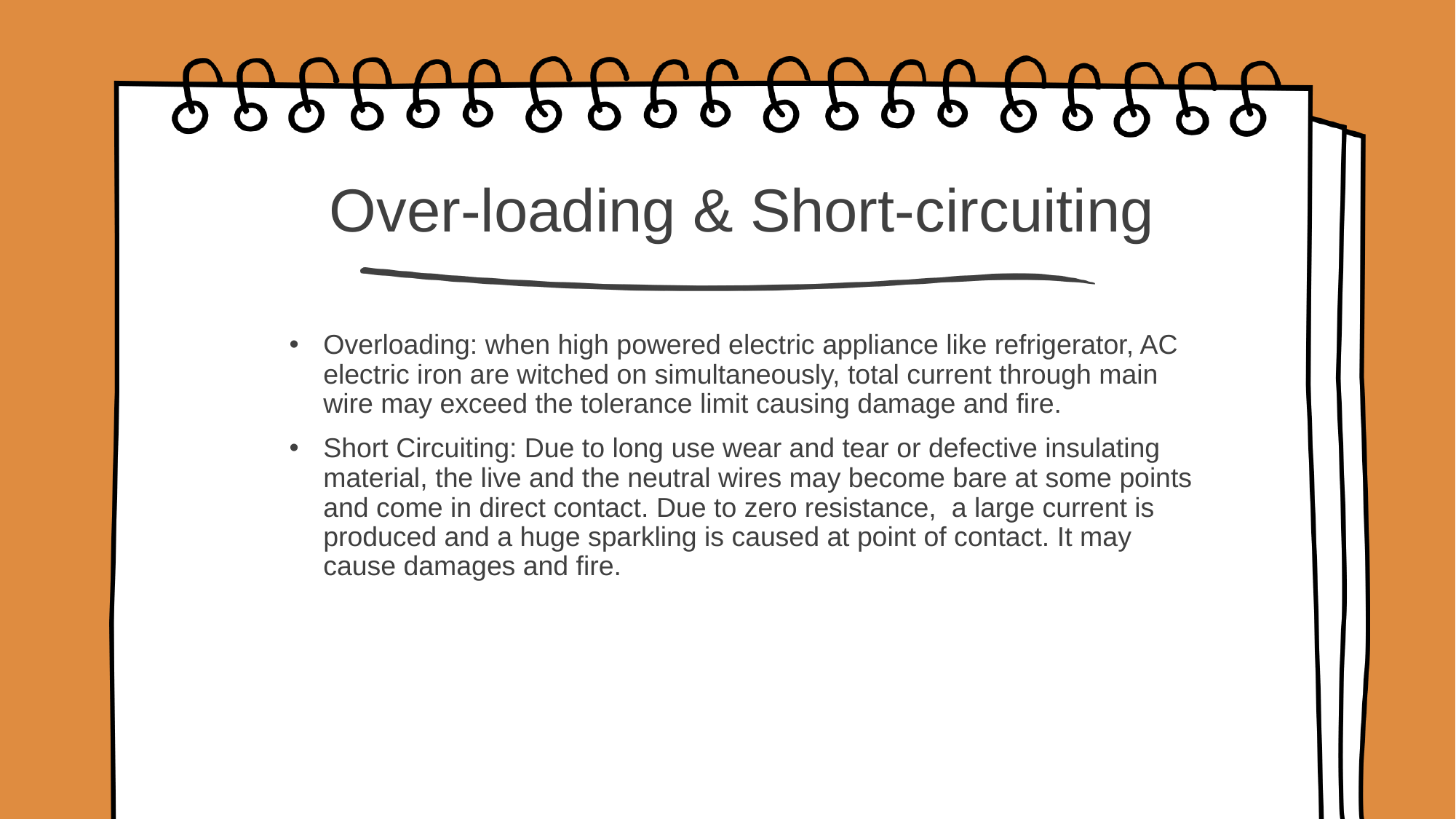

# Over-loading & Short-circuiting
Overloading: when high powered electric appliance like refrigerator, AC electric iron are witched on simultaneously, total current through main wire may exceed the tolerance limit causing damage and fire.
Short Circuiting: Due to long use wear and tear or defective insulating material, the live and the neutral wires may become bare at some points and come in direct contact. Due to zero resistance,  a large current is produced and a huge sparkling is caused at point of contact. It may cause damages and fire.